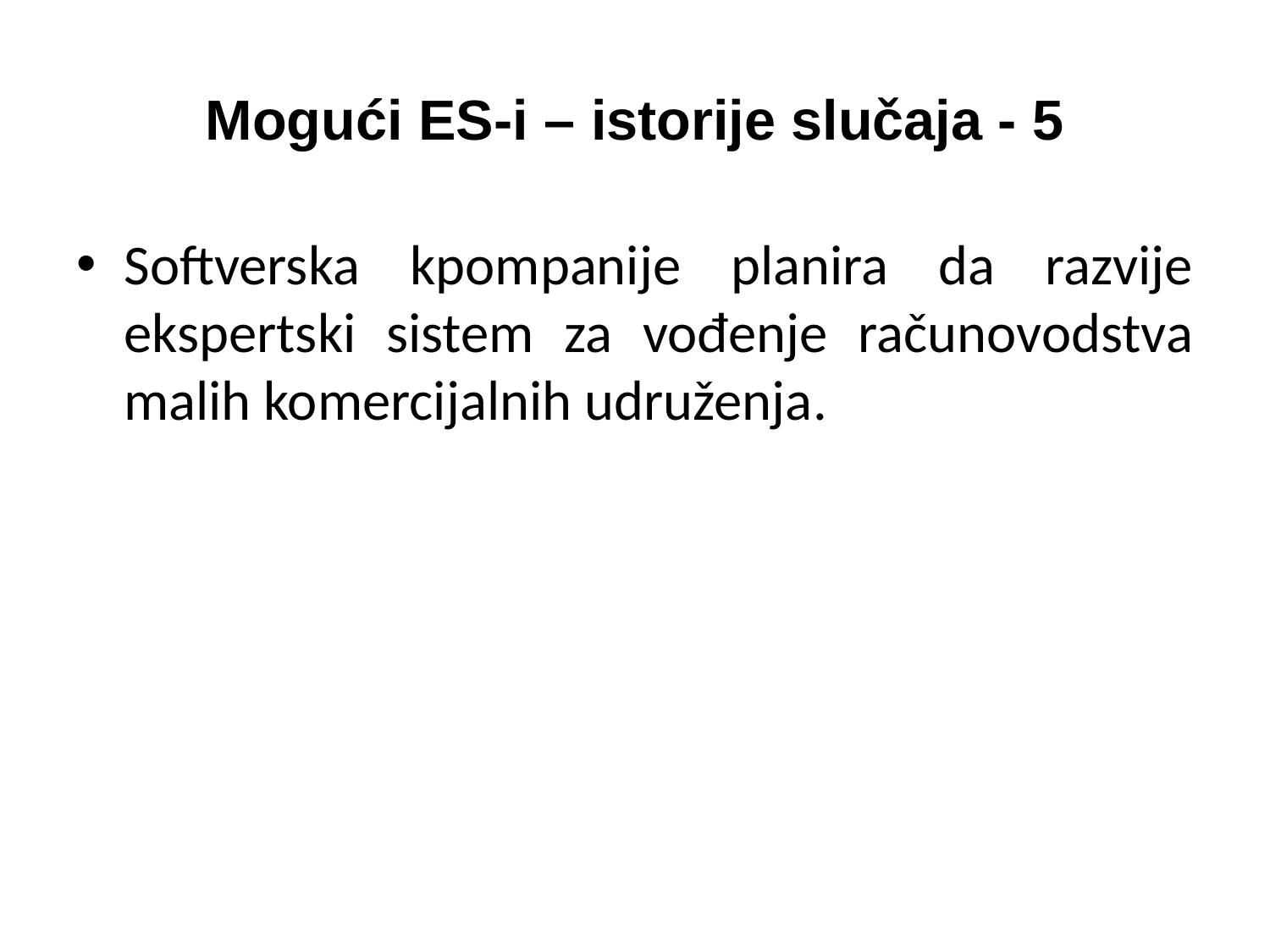

# Mogući ES-i – istorije slučaja - 5
Softverska kpompanije planira da razvije ekspertski sistem za vođenje računovodstva malih komercijalnih udruženja.